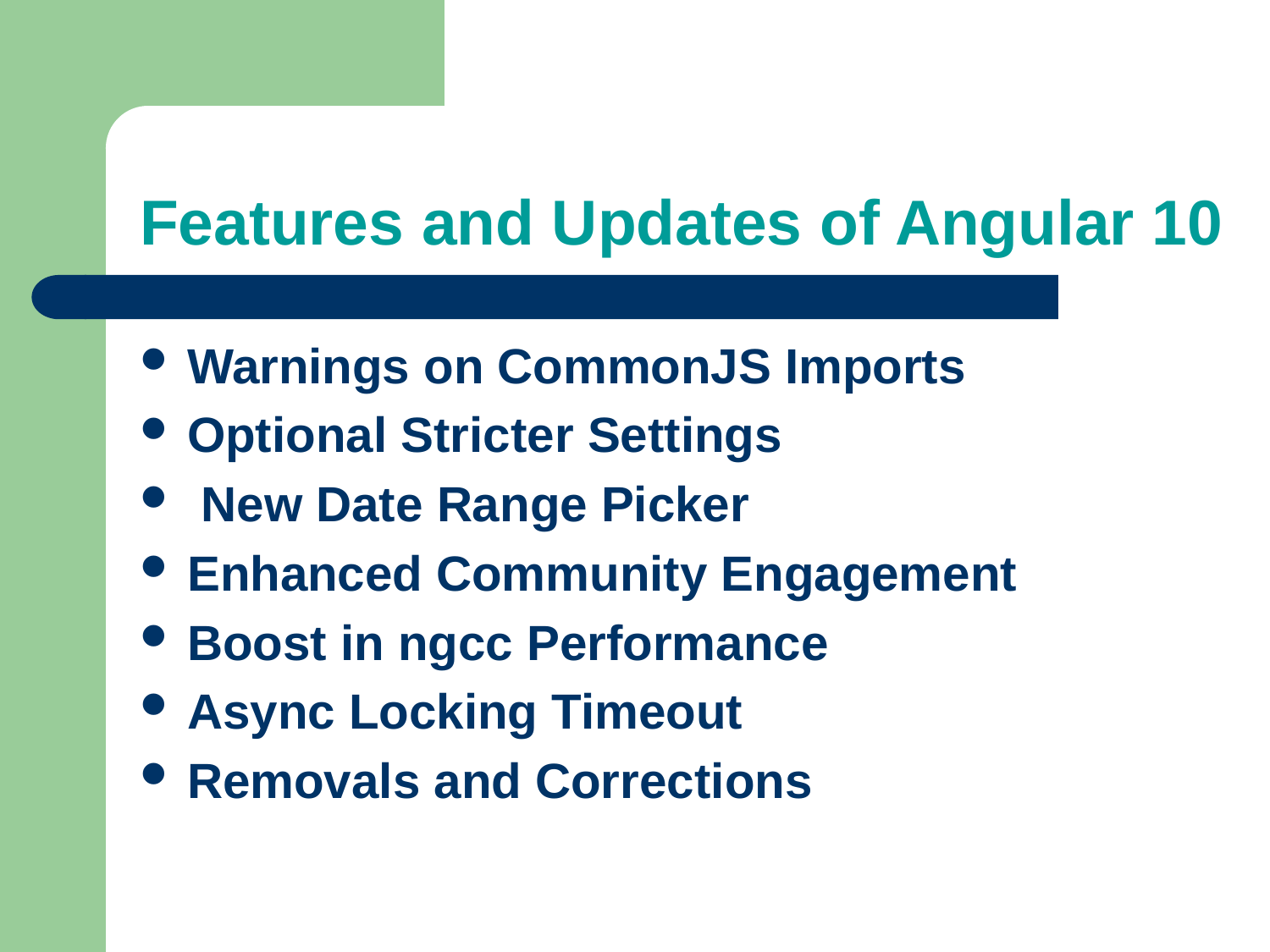

# Features and Updates of Angular 10
Warnings on CommonJS Imports
Optional Stricter Settings
 New Date Range Picker
Enhanced Community Engagement
Boost in ngcc Performance
Async Locking Timeout
Removals and Corrections